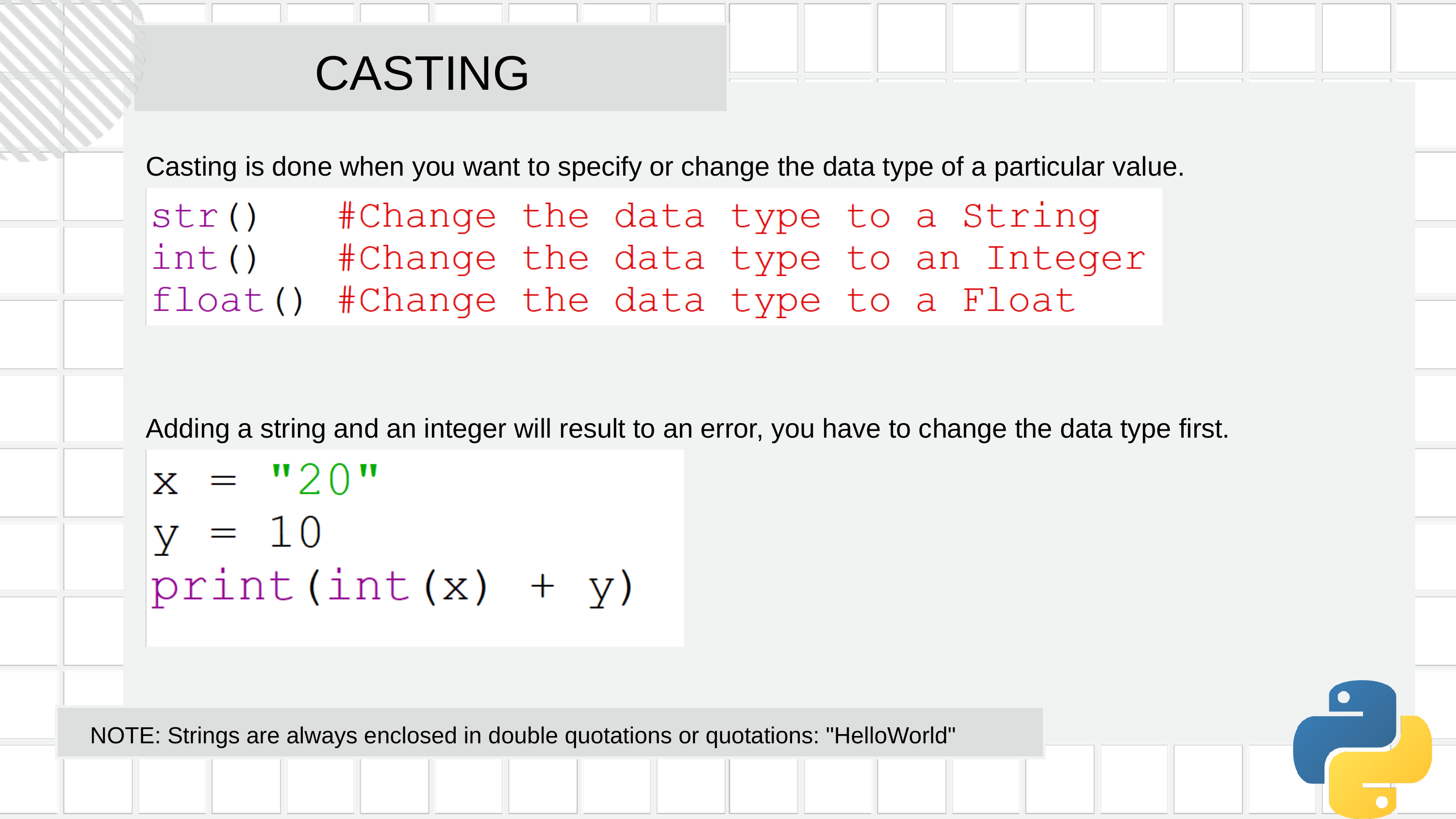

CASTING

Casting is done when you want to specify or change the data type of a particular value.

Adding a string and an integer will result to an error, you have to change the data type first.

NOTE: Strings are always enclosed in double quotations or quotations: "HelloWorld"